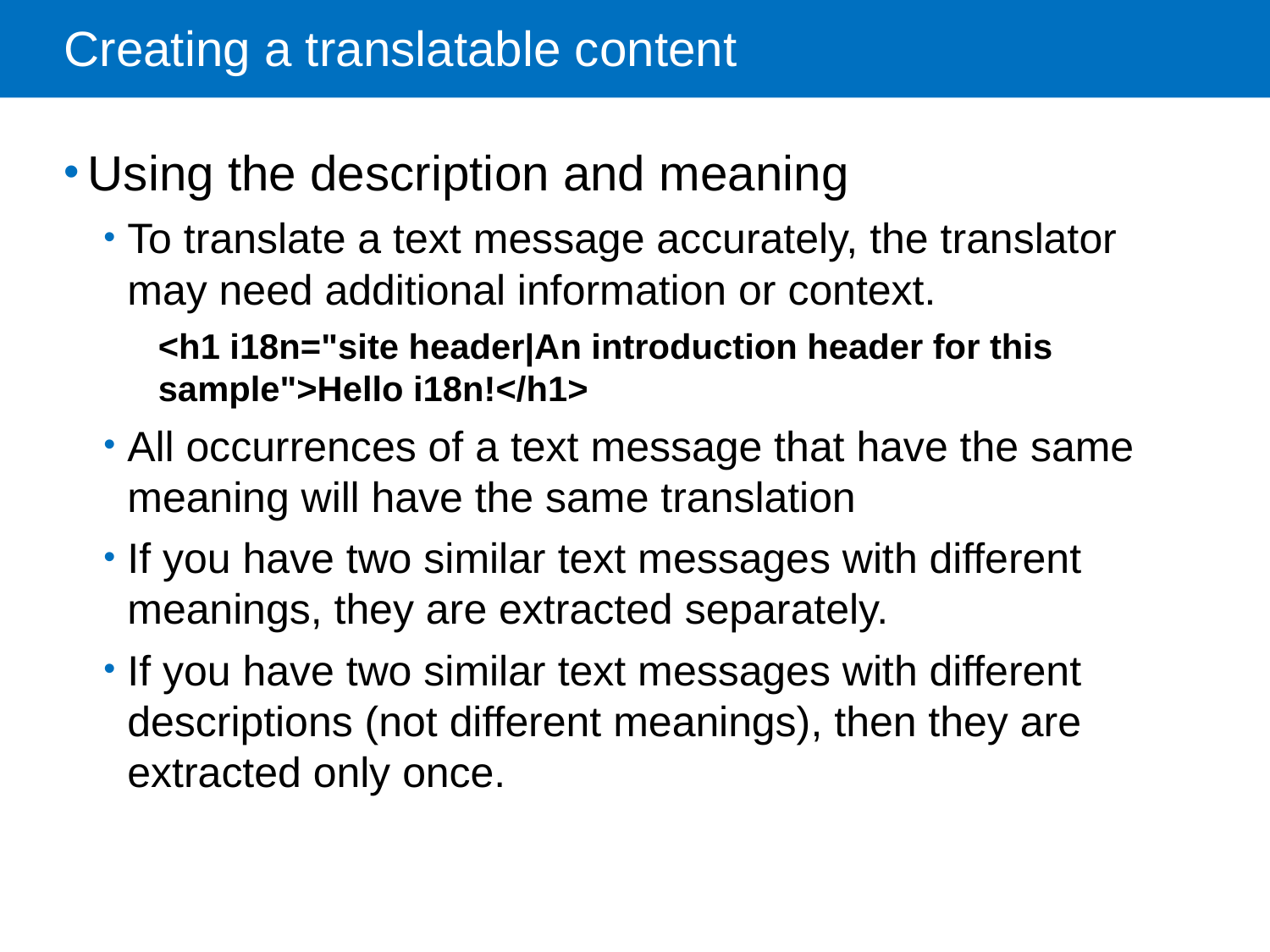

# Creating a translatable content
Using the description and meaning
To translate a text message accurately, the translator may need additional information or context.
<h1 i18n="site header|An introduction header for this sample">Hello i18n!</h1>
All occurrences of a text message that have the same meaning will have the same translation
If you have two similar text messages with different meanings, they are extracted separately.
If you have two similar text messages with different descriptions (not different meanings), then they are extracted only once.